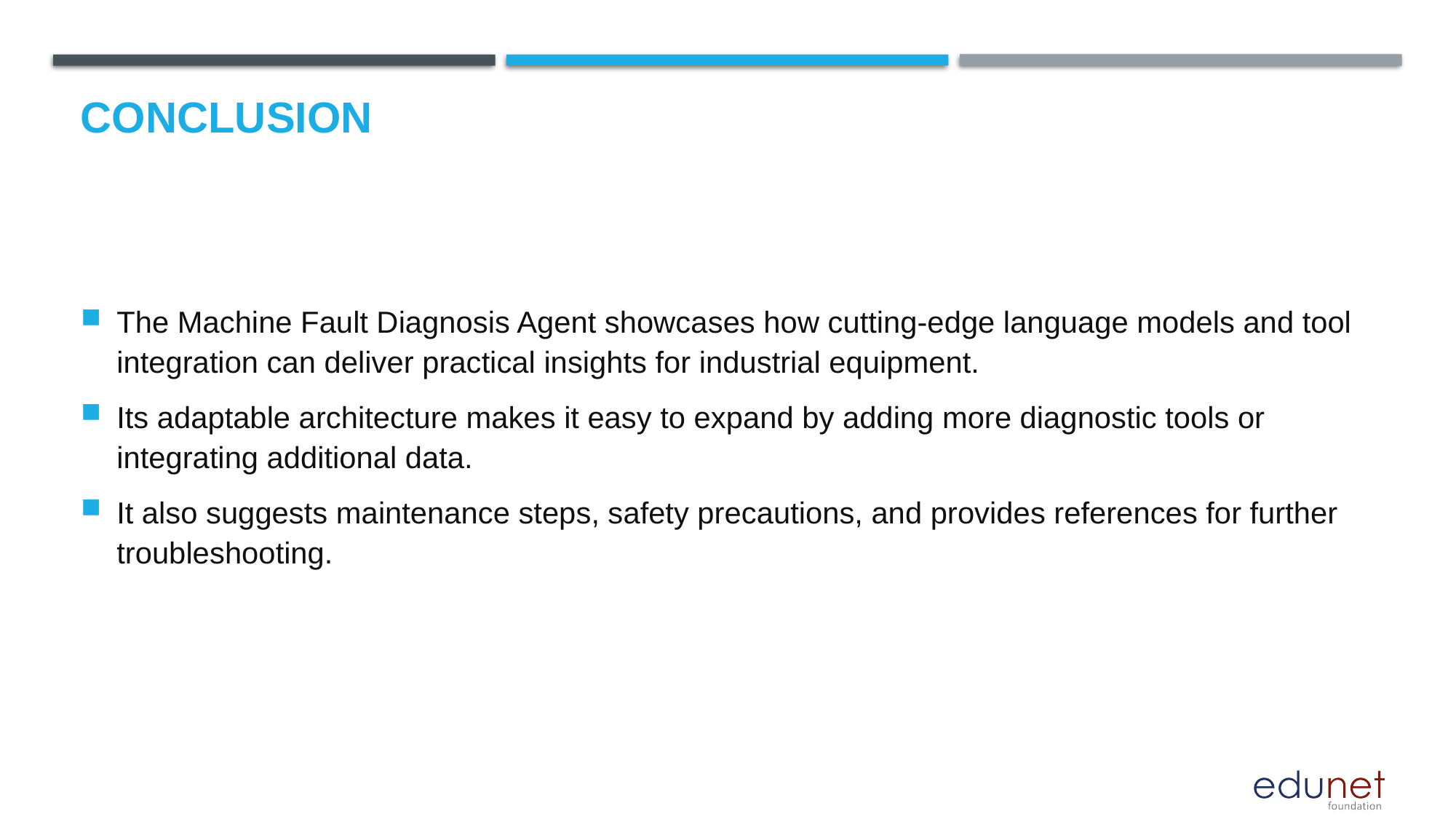

# Conclusion
The Machine Fault Diagnosis Agent showcases how cutting-edge language models and tool integration can deliver practical insights for industrial equipment.
Its adaptable architecture makes it easy to expand by adding more diagnostic tools or integrating additional data.
It also suggests maintenance steps, safety precautions, and provides references for further troubleshooting.